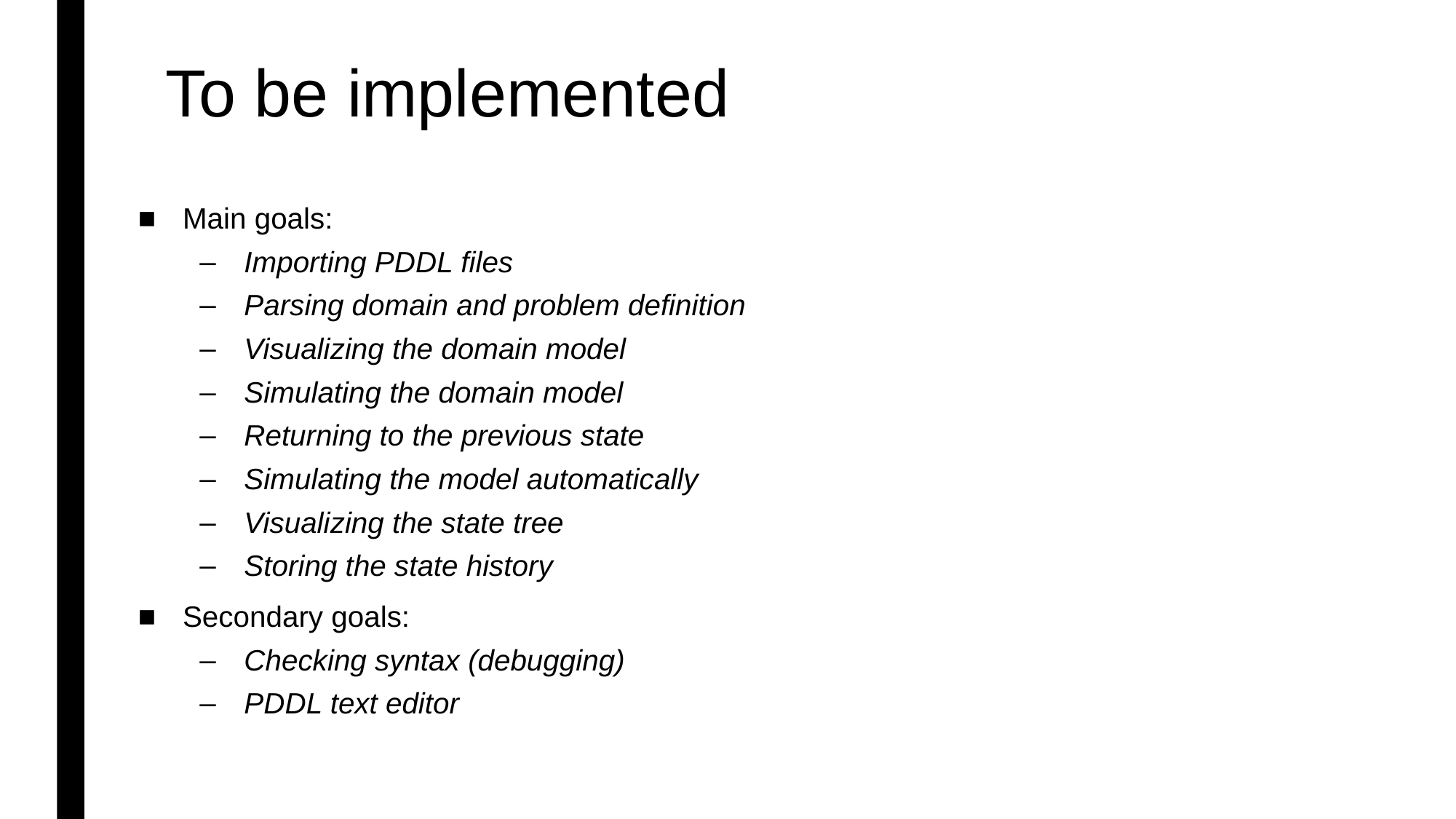

# To be implemented
Main goals:
Importing PDDL files
Parsing domain and problem definition
Visualizing the domain model
Simulating the domain model
Returning to the previous state
Simulating the model automatically
Visualizing the state tree
Storing the state history
Secondary goals:
Checking syntax (debugging)
PDDL text editor